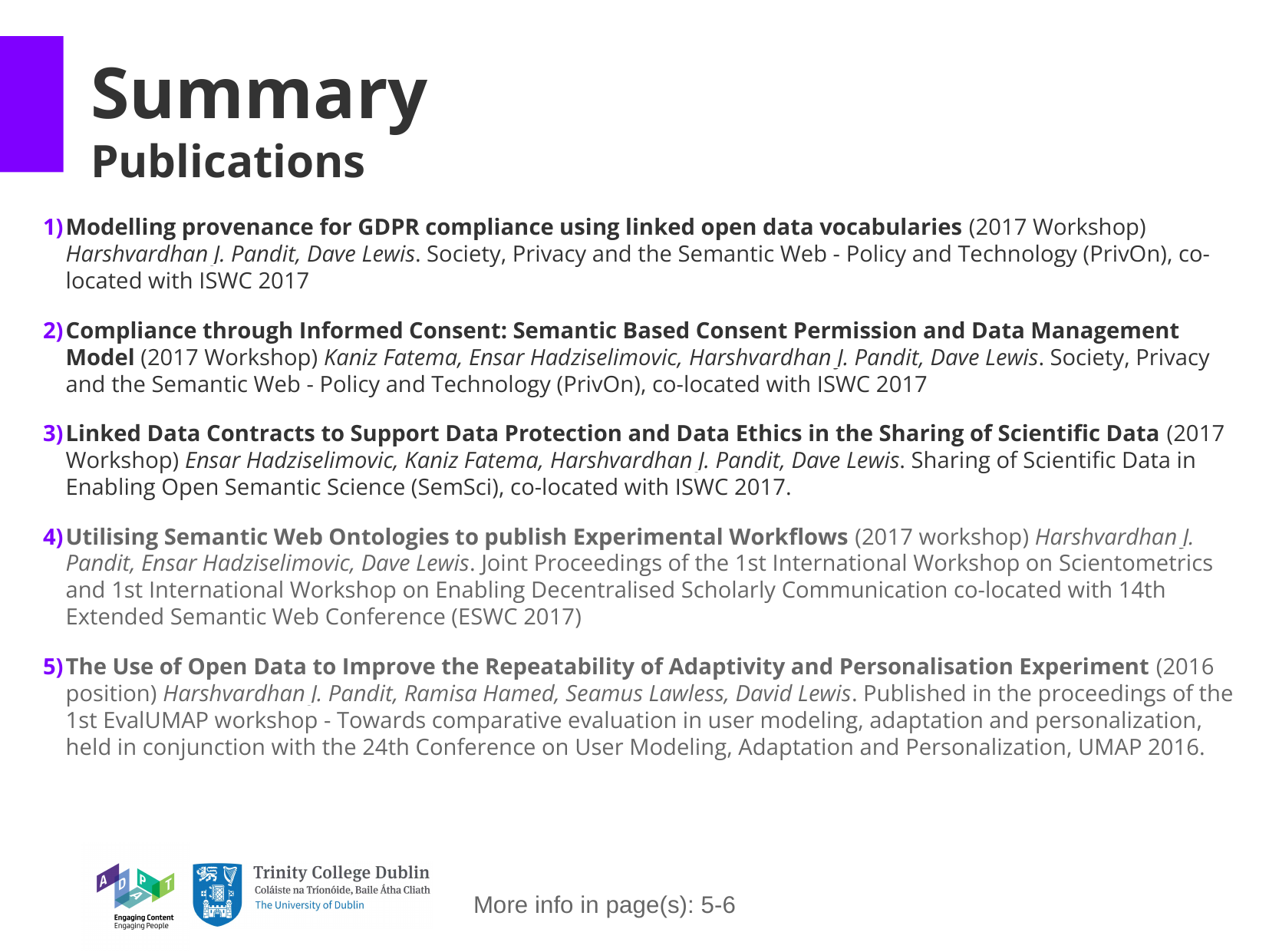

Summary
Publications
Modelling provenance for GDPR compliance using linked open data vocabularies (2017 Workshop) Harshvardhan J. Pandit, Dave Lewis. Society, Privacy and the Semantic Web - Policy and Technology (PrivOn), co-located with ISWC 2017
Compliance through Informed Consent: Semantic Based Consent Permission and Data Management Model (2017 Workshop) Kaniz Fatema, Ensar Hadziselimovic, Harshvardhan J. Pandit, Dave Lewis. Society, Privacy and the Semantic Web - Policy and Technology (PrivOn), co-located with ISWC 2017
Linked Data Contracts to Support Data Protection and Data Ethics in the Sharing of Scientific Data (2017 Workshop) Ensar Hadziselimovic, Kaniz Fatema, Harshvardhan J. Pandit, Dave Lewis. Sharing of Scientific Data in Enabling Open Semantic Science (SemSci), co-located with ISWC 2017.
Utilising Semantic Web Ontologies to publish Experimental Workflows (2017 workshop) Harshvardhan J. Pandit, Ensar Hadziselimovic, Dave Lewis. Joint Proceedings of the 1st International Workshop on Scientometrics and 1st International Workshop on Enabling Decentralised Scholarly Communication co-located with 14th Extended Semantic Web Conference (ESWC 2017)
The Use of Open Data to Improve the Repeatability of Adaptivity and Personalisation Experiment (2016 position) Harshvardhan J. Pandit, Ramisa Hamed, Seamus Lawless, David Lewis. Published in the proceedings of the 1st EvalUMAP workshop - Towards comparative evaluation in user modeling, adaptation and personalization, held in conjunction with the 24th Conference on User Modeling, Adaptation and Personalization, UMAP 2016.
More info in page(s): 5-6